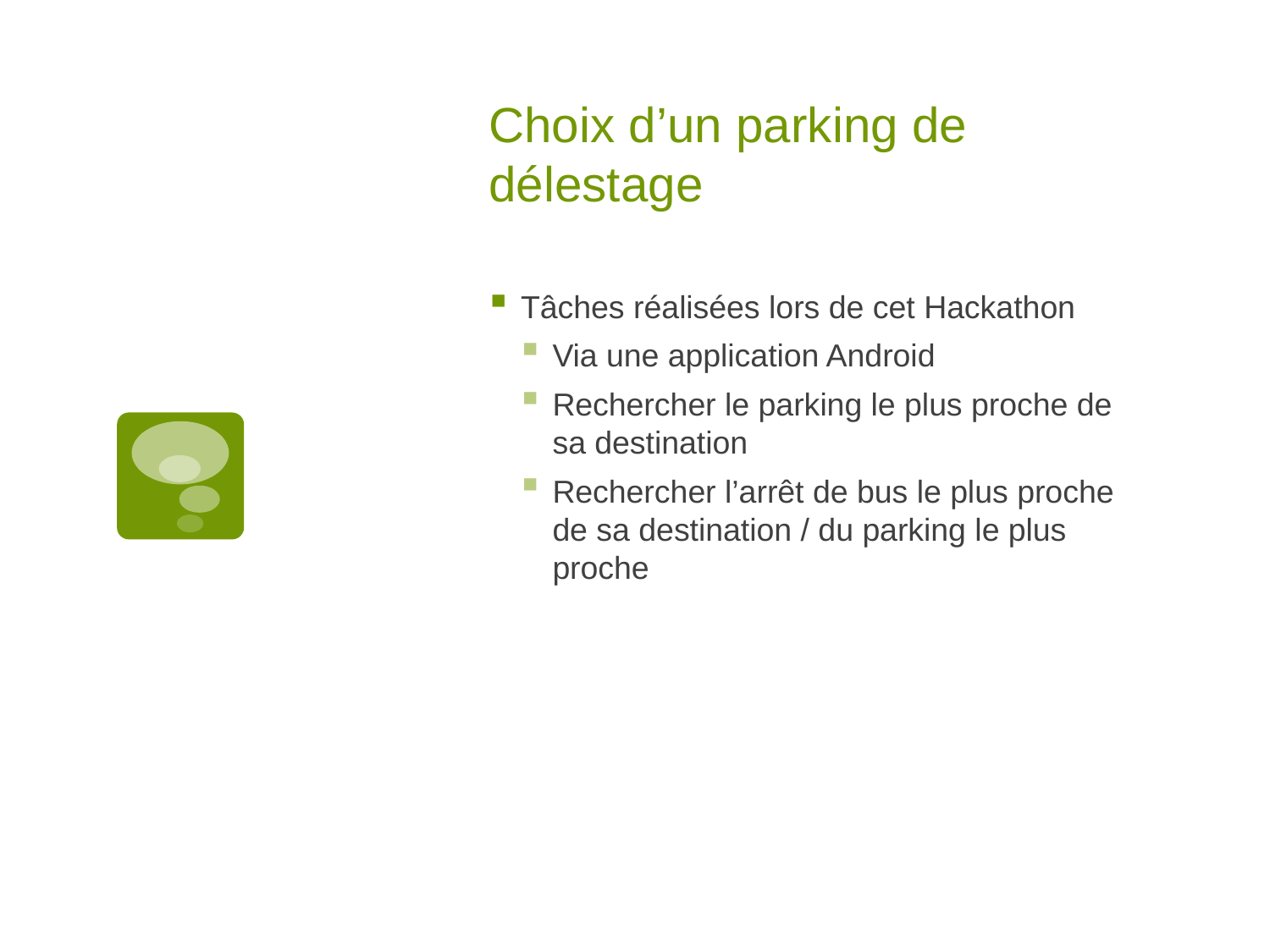

# Choix d’un parking de délestage
Tâches réalisées lors de cet Hackathon
Via une application Android
Rechercher le parking le plus proche de sa destination
Rechercher l’arrêt de bus le plus proche de sa destination / du parking le plus proche